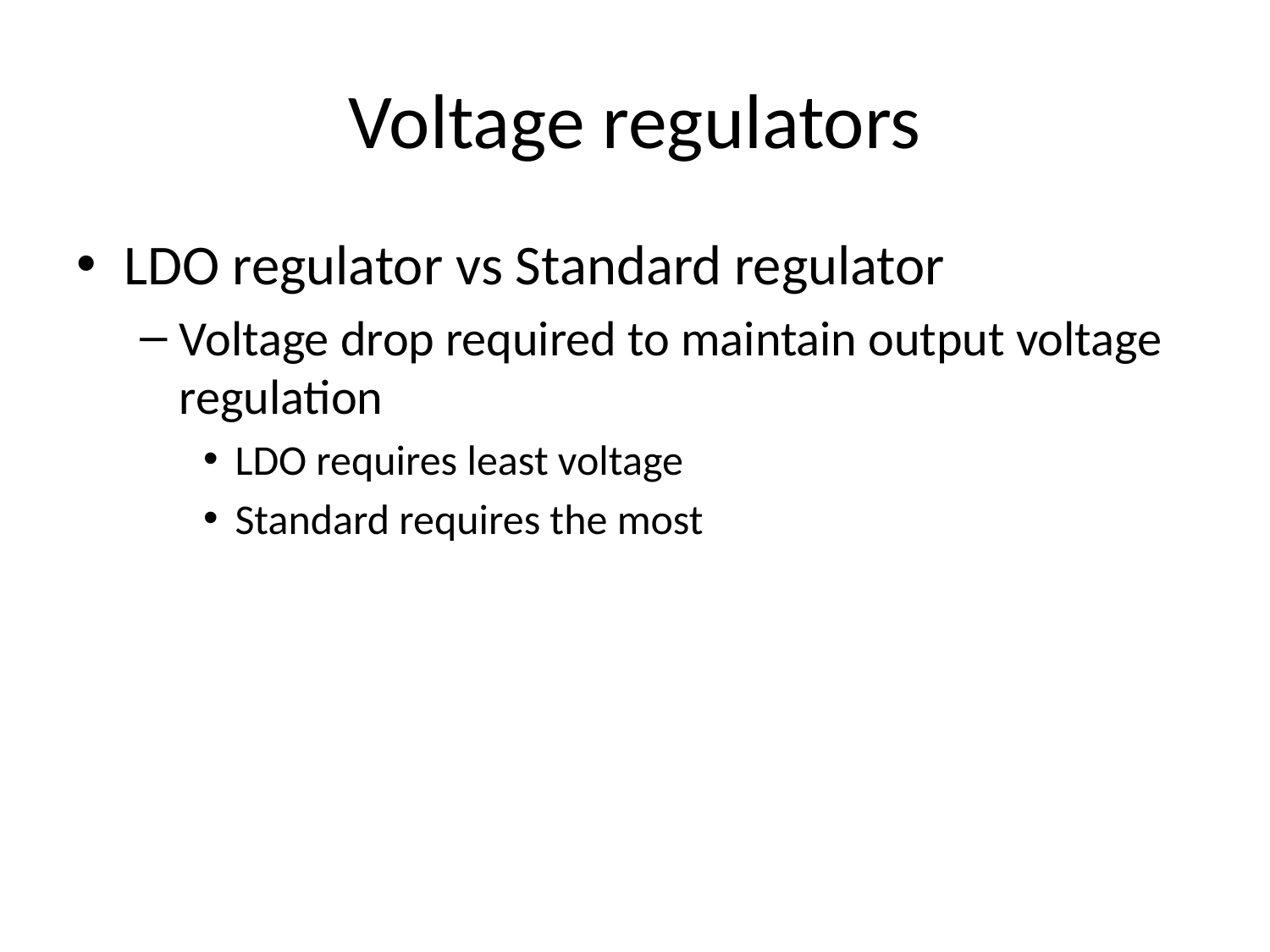

# Voltage regulators
LDO regulator vs Standard regulator
Voltage drop required to maintain output voltage regulation
LDO requires least voltage
Standard requires the most